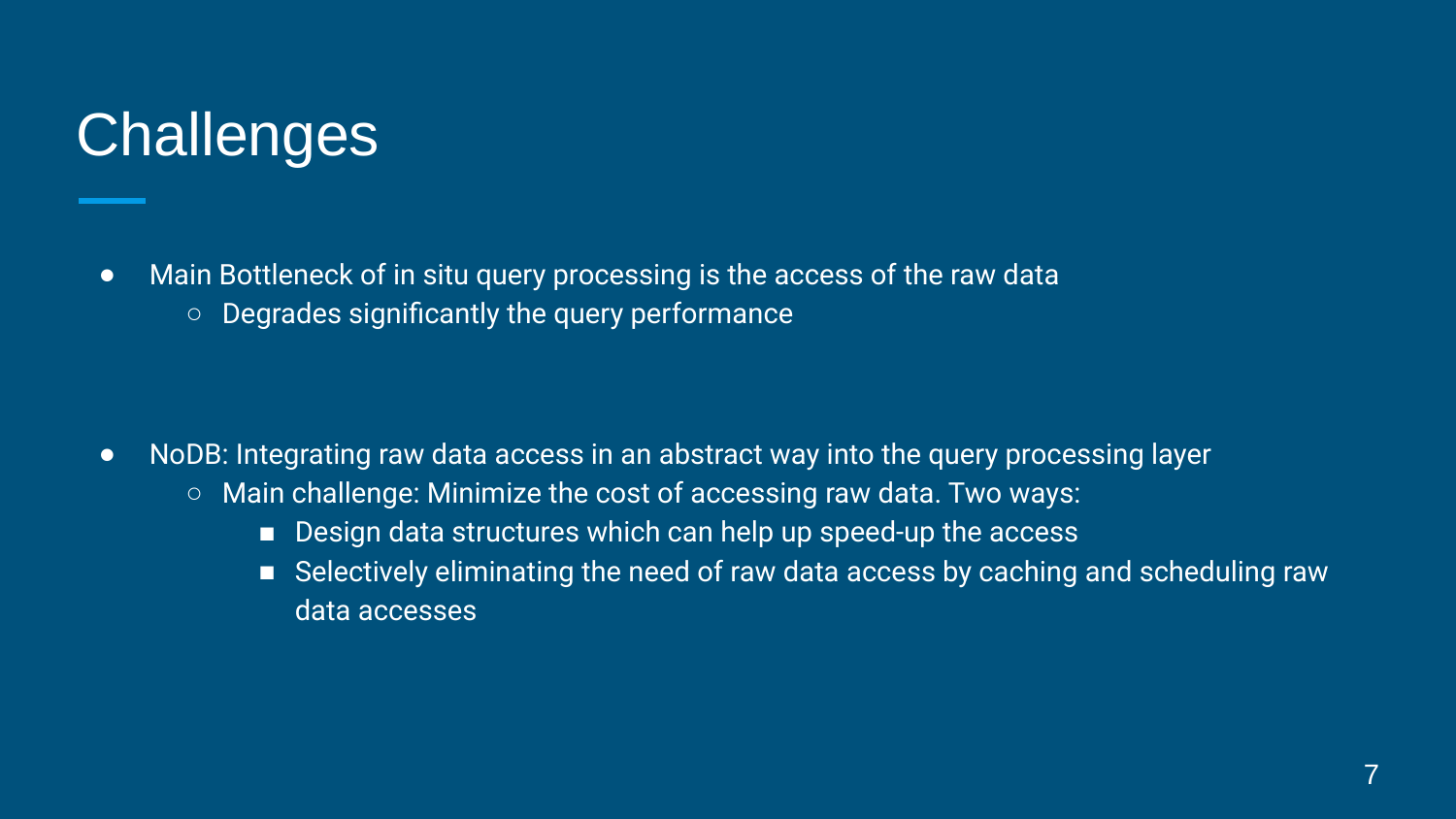

# Challenges
Main Bottleneck of in situ query processing is the access of the raw data
Degrades significantly the query performance

NoDB: Integrating raw data access in an abstract way into the query processing layer
Main challenge: Minimize the cost of accessing raw data. Two ways:
Design data structures which can help up speed-up the access
Selectively eliminating the need of raw data access by caching and scheduling raw data accesses
7